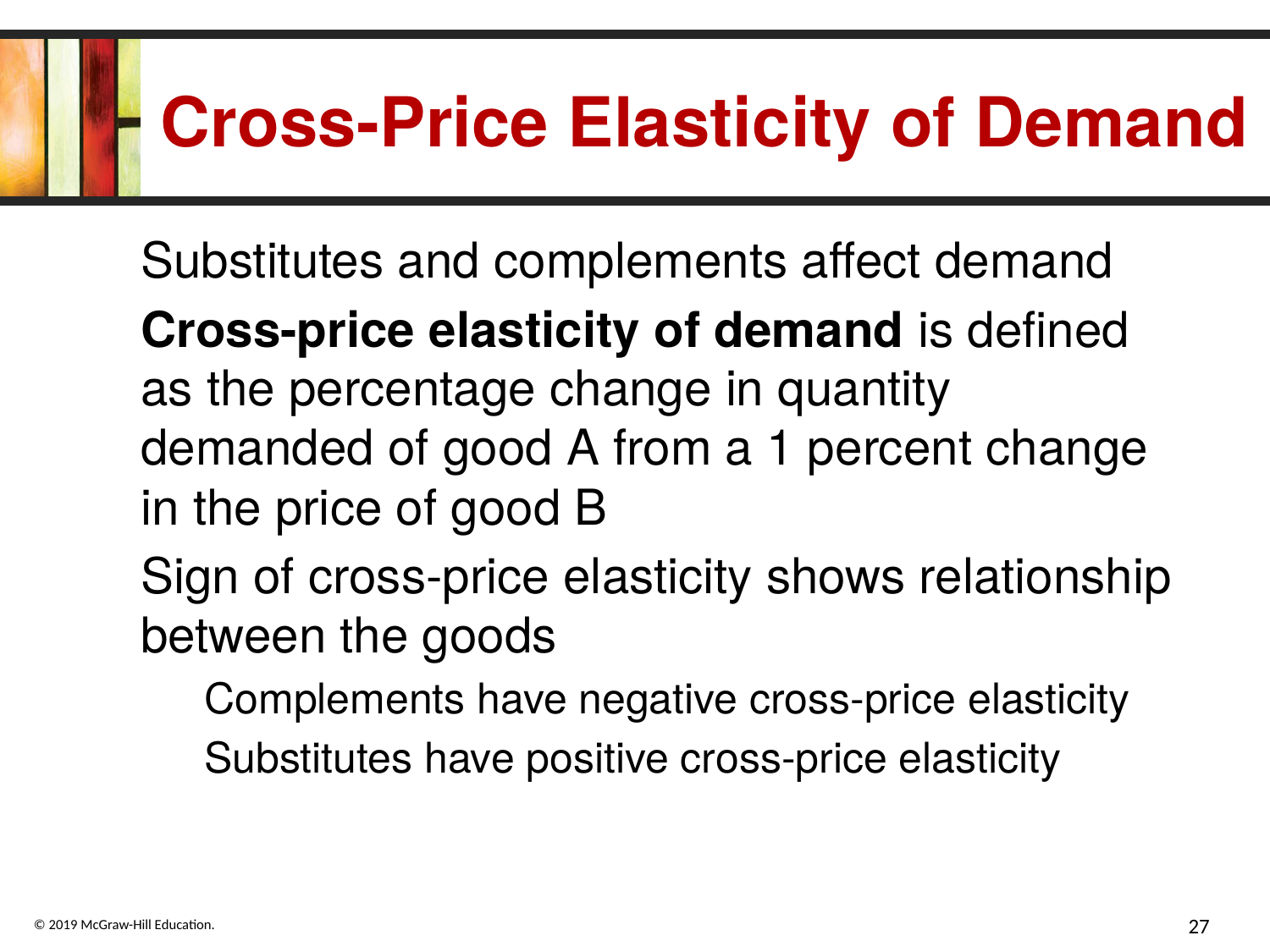

# Cross-Price Elasticity of Demand
Substitutes and complements affect demand
Cross-price elasticity of demand is defined as the percentage change in quantity demanded of good A from a 1 percent change in the price of good B
Sign of cross-price elasticity shows relationship between the goods
Complements have negative cross-price elasticity
Substitutes have positive cross-price elasticity